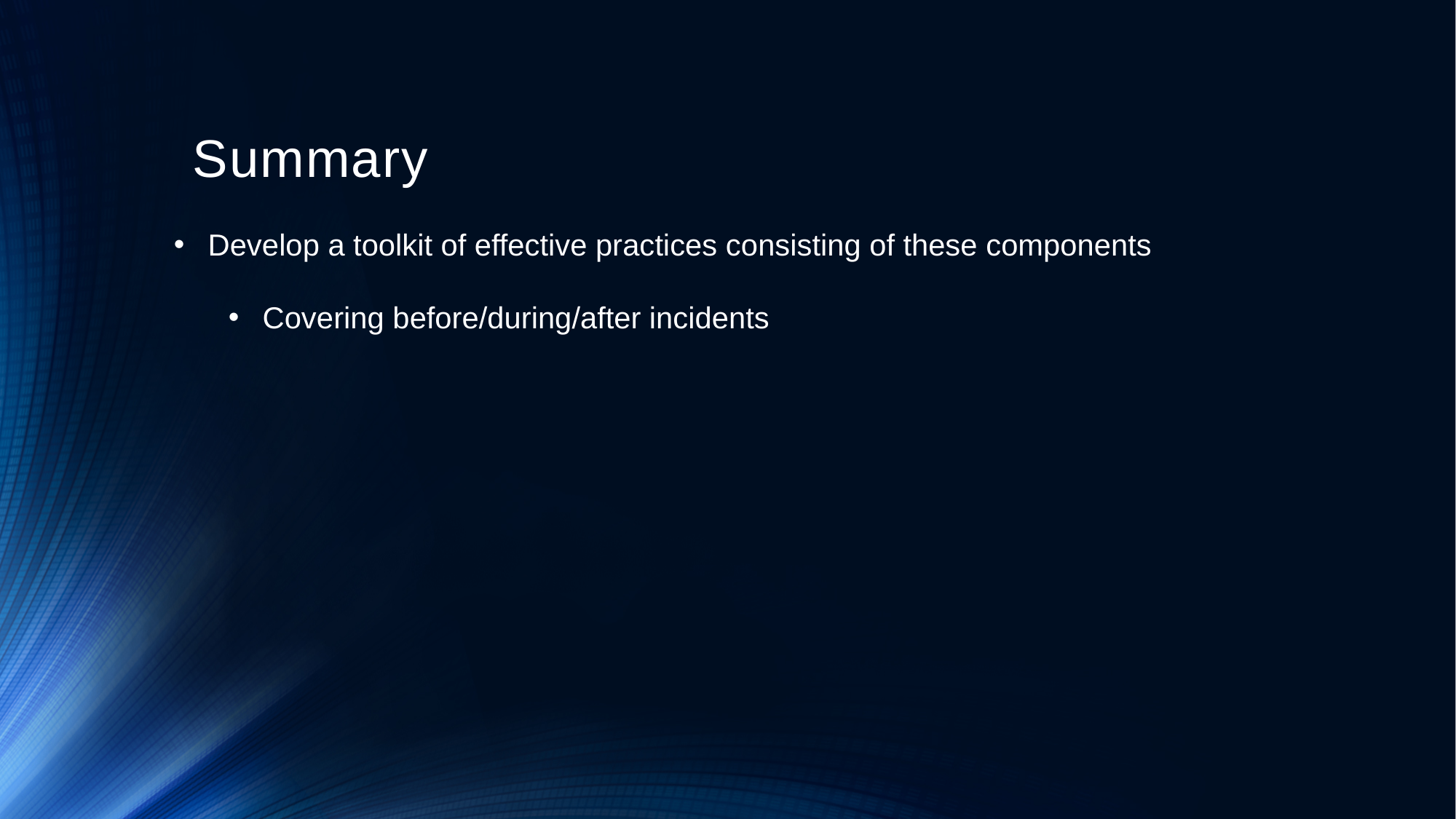

# Summary
Develop a toolkit of effective practices consisting of these components

Covering before/during/after incidents